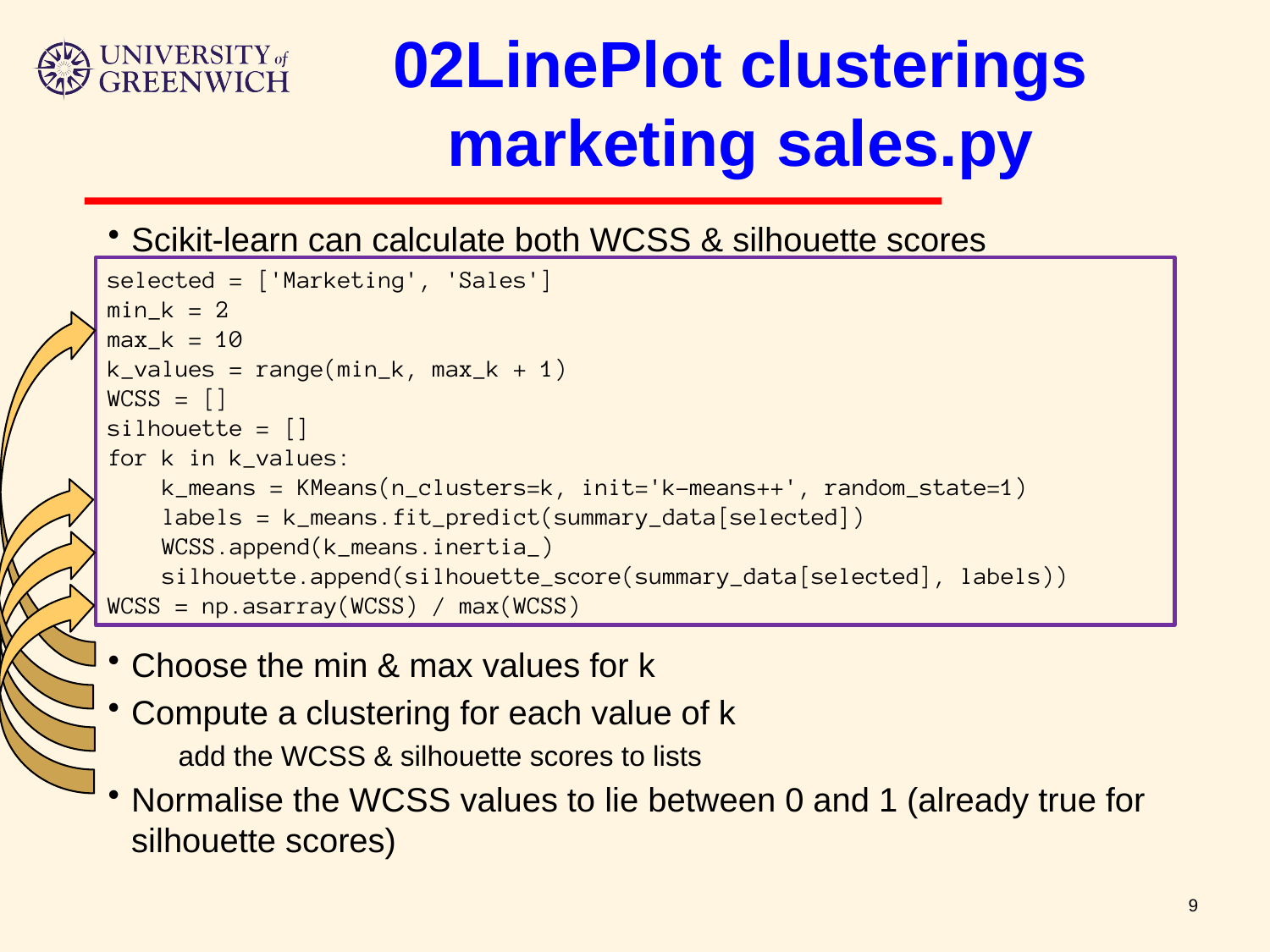

# 02LinePlot clusterings marketing sales.py
Scikit-learn can calculate both WCSS & silhouette scores

Choose the min & max values for k
Compute a clustering for each value of k
add the WCSS & silhouette scores to lists
Normalise the WCSS values to lie between 0 and 1 (already true for silhouette scores)

selected = ['Marketing', 'Sales']
min_k = 2
max_k = 10
k_values = range(min_k, max_k + 1)
WCSS = []
silhouette = []
for k in k_values:
    k_means = KMeans(n_clusters=k, init='k-means++', random_state=1)
    labels = k_means.fit_predict(summary_data[selected])
    WCSS.append(k_means.inertia_)
    silhouette.append(silhouette_score(summary_data[selected], labels))
WCSS = np.asarray(WCSS) / max(WCSS)

9